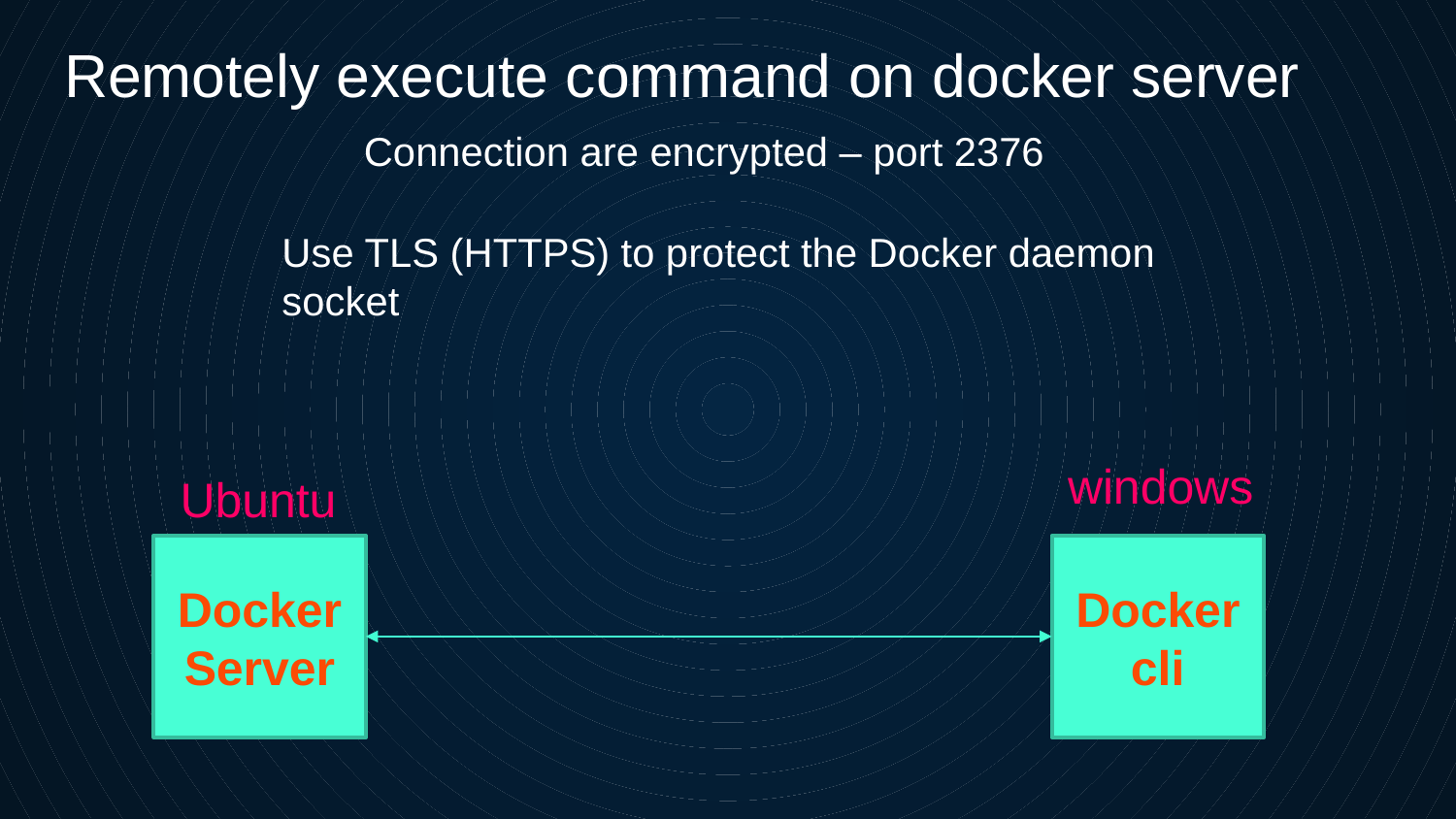

Remotely execute command on docker server
Connection are encrypted – port 2376
Use TLS (HTTPS) to protect the Docker daemon socket
windows
Ubuntu
Docker Server
Docker cli